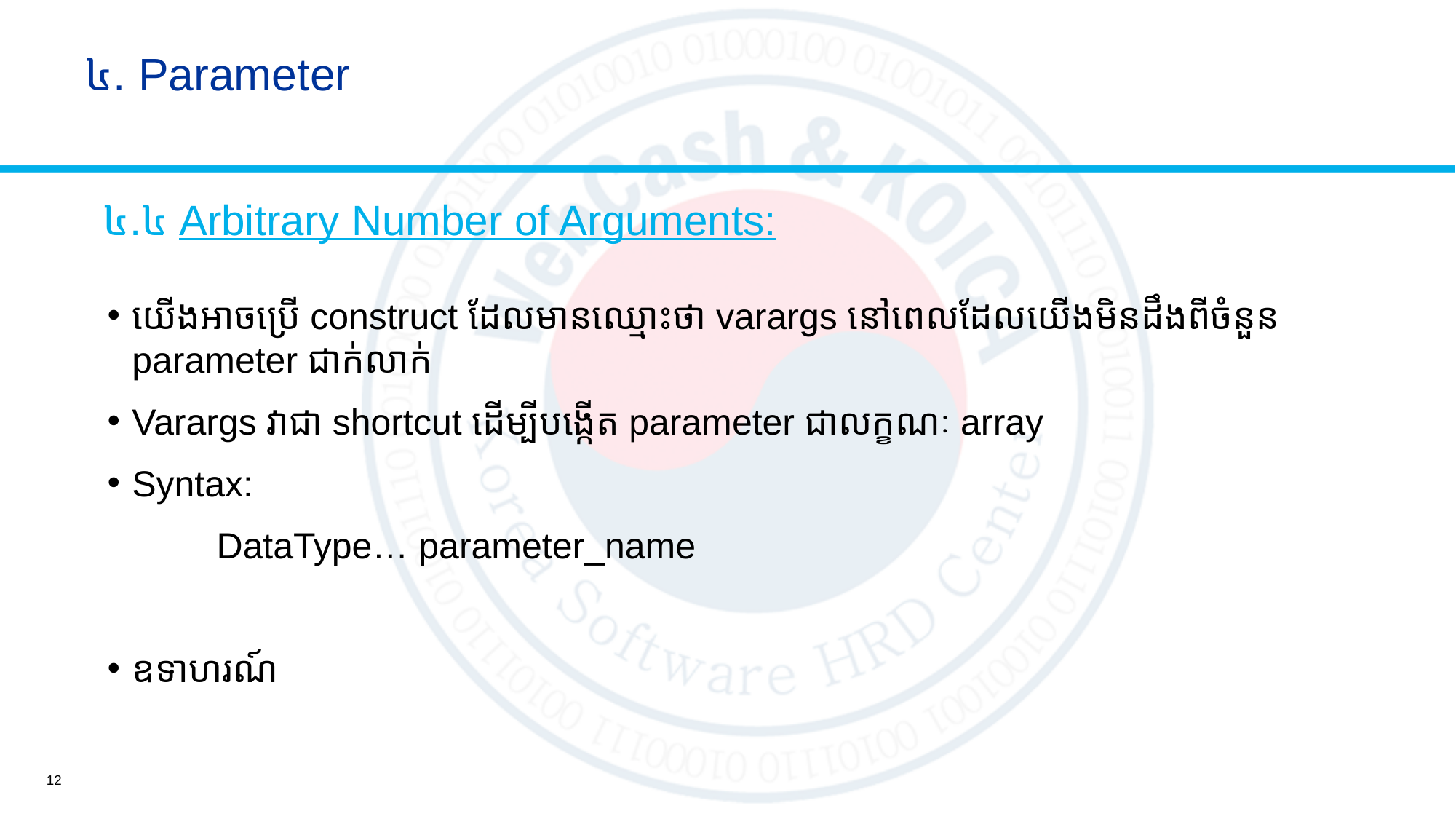

# ៤. Parameter
៤.៤ Arbitrary Number of Arguments:
យើងអាចប្រើ construct ដែលមានឈ្មោះថា varargs នៅពេលដែលយើងមិនដឹងពីចំនួន parameter ជាក់លាក់
Varargs វាជា shortcut ដើម្បីបង្កើត parameter ជាលក្ខណៈ array
Syntax:
	DataType… parameter_name

ឧទាហរណ៍

12